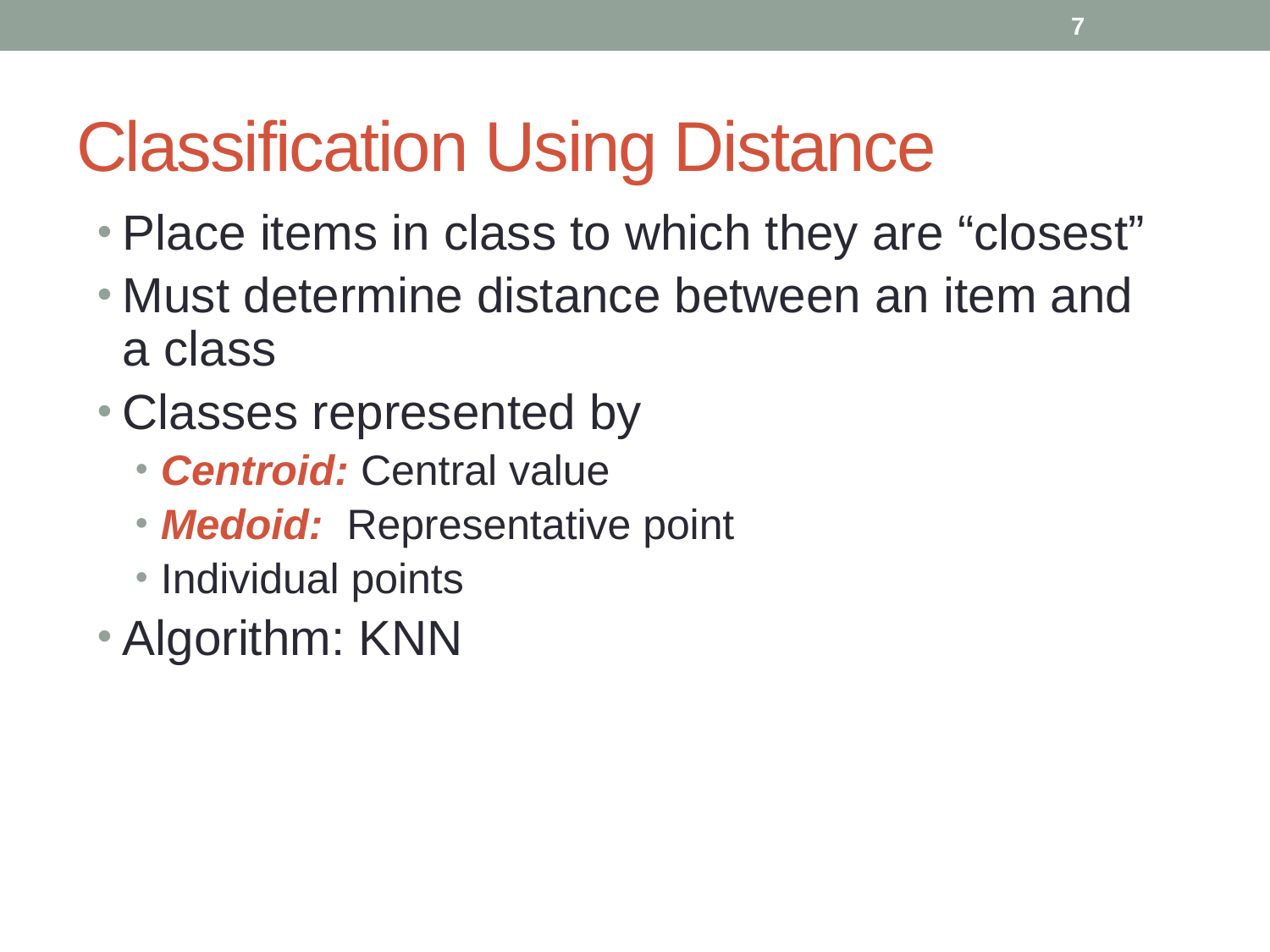

7
# Classification Using Distance
Place items in class to which they are “closest”
Must determine distance between an item and a class
Classes represented by
Centroid: Central value
Medoid:  Representative point
Individual points
Algorithm: KNN